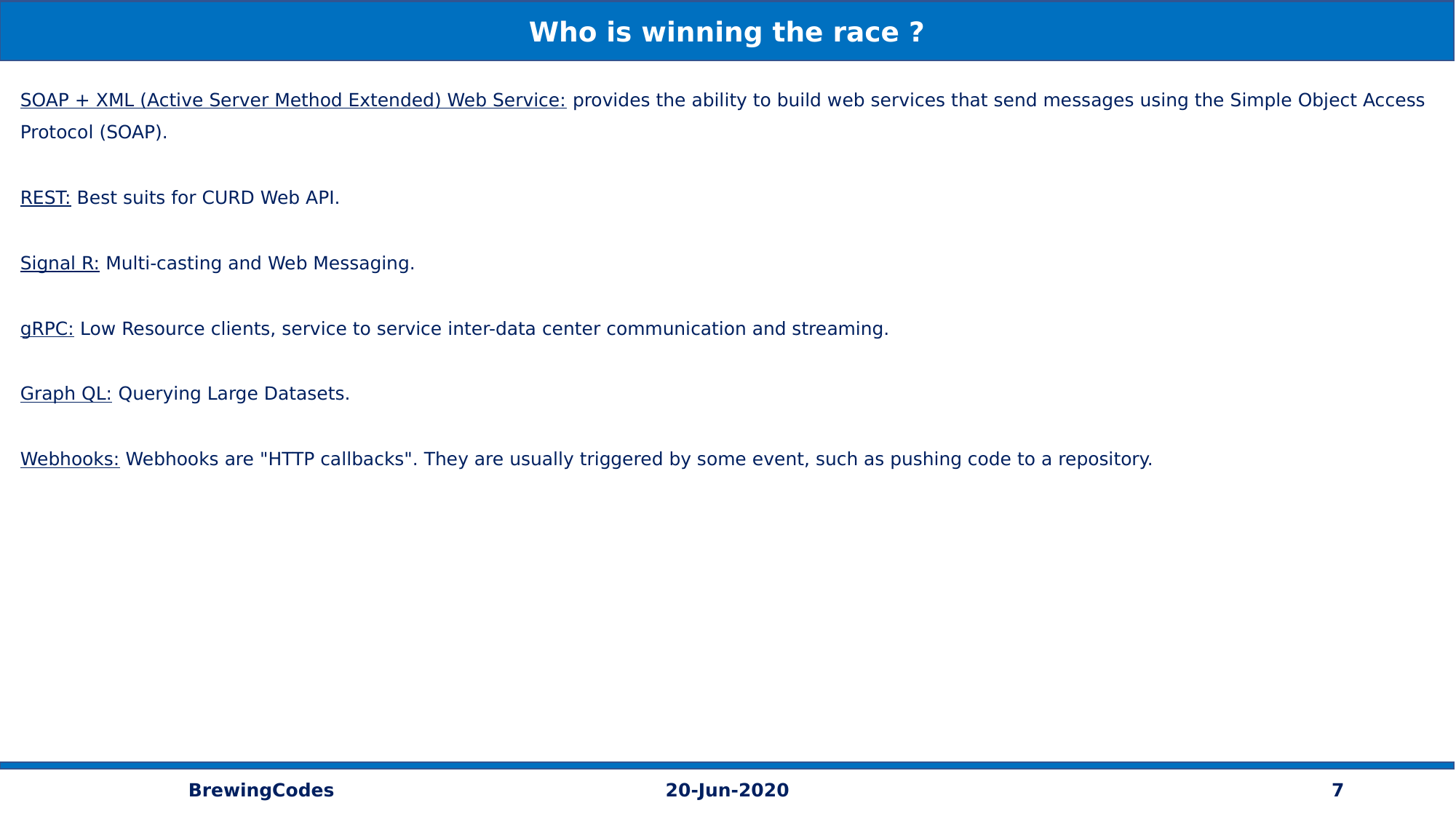

Who is winning the race ?
SOAP + XML (Active Server Method Extended) Web Service: provides the ability to build web services that send messages using the Simple Object Access Protocol (SOAP).

REST: Best suits for CURD Web API.

Signal R: Multi-casting and Web Messaging.

gRPC: Low Resource clients, service to service inter-data center communication and streaming.

Graph QL: Querying Large Datasets.

Webhooks: Webhooks are "HTTP callbacks". They are usually triggered by some event, such as pushing code to a repository.

20-Jun-2020
7
BrewingCodes